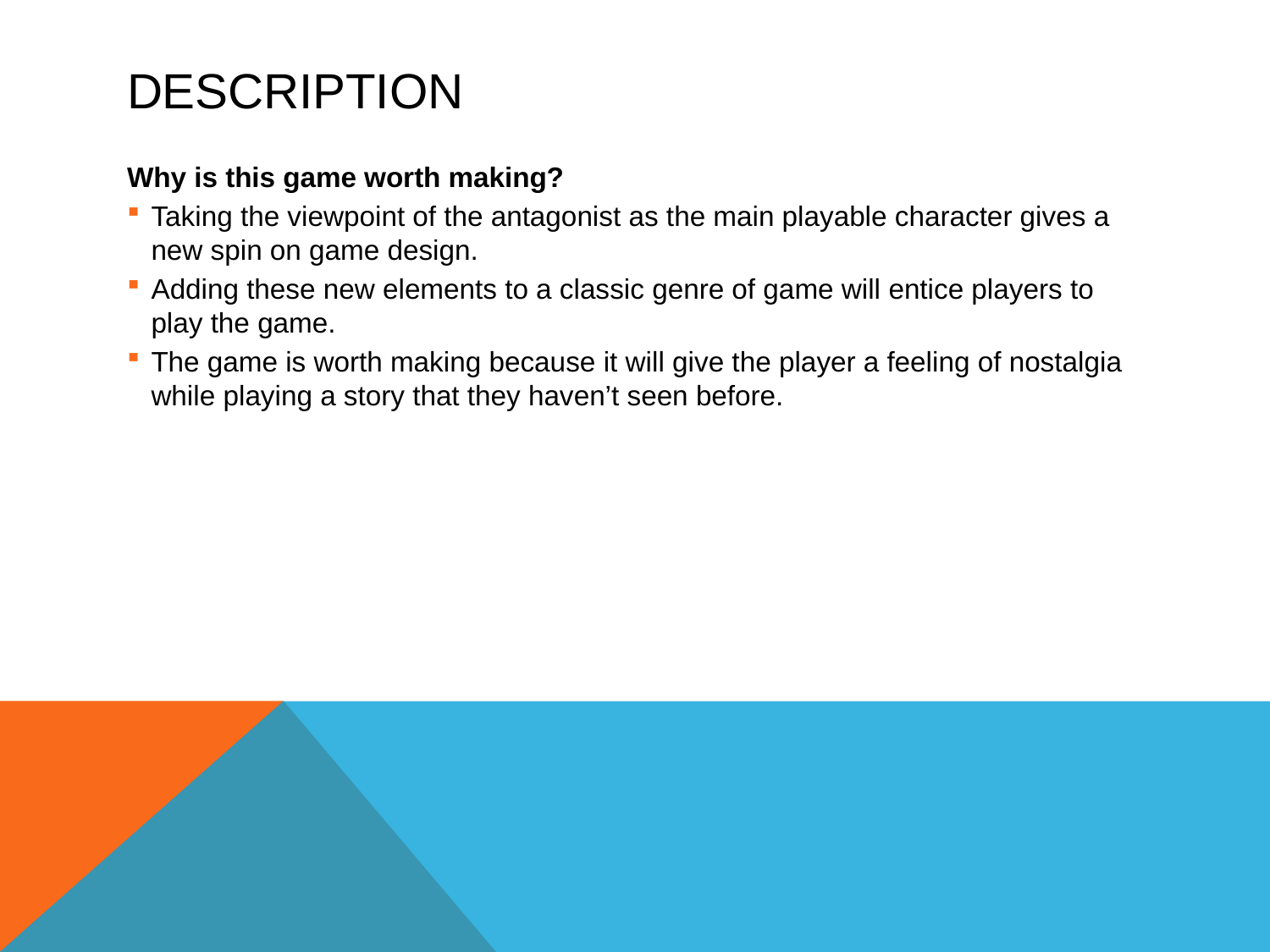

# Description
Why is this game worth making?
Taking the viewpoint of the antagonist as the main playable character gives a new spin on game design.
Adding these new elements to a classic genre of game will entice players to play the game.
The game is worth making because it will give the player a feeling of nostalgia while playing a story that they haven’t seen before.